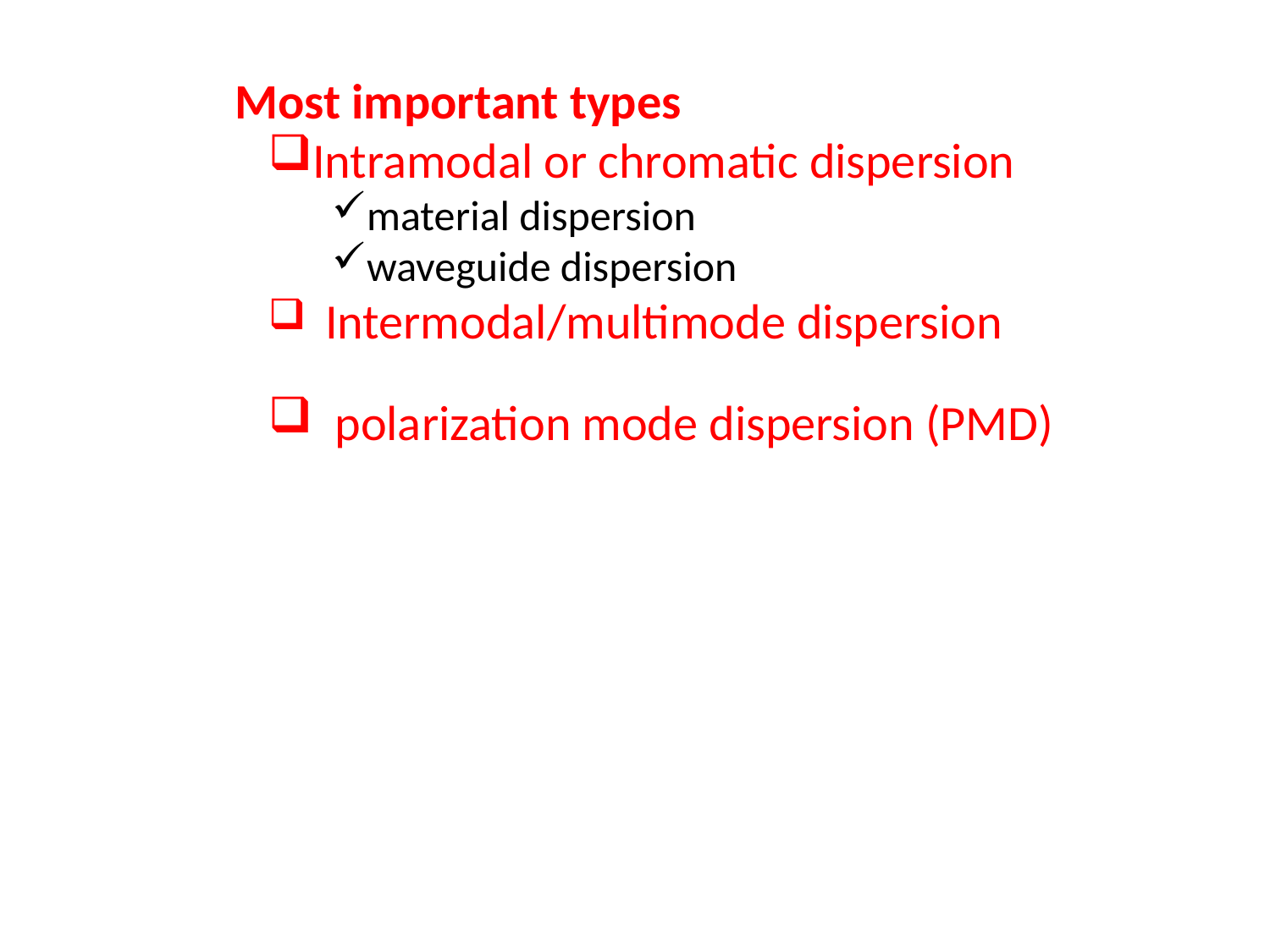

Most important types
Intramodal or chromatic dispersion
material dispersion
waveguide dispersion
  Intermodal/multimode dispersion

  polarization mode dispersion (PMD)